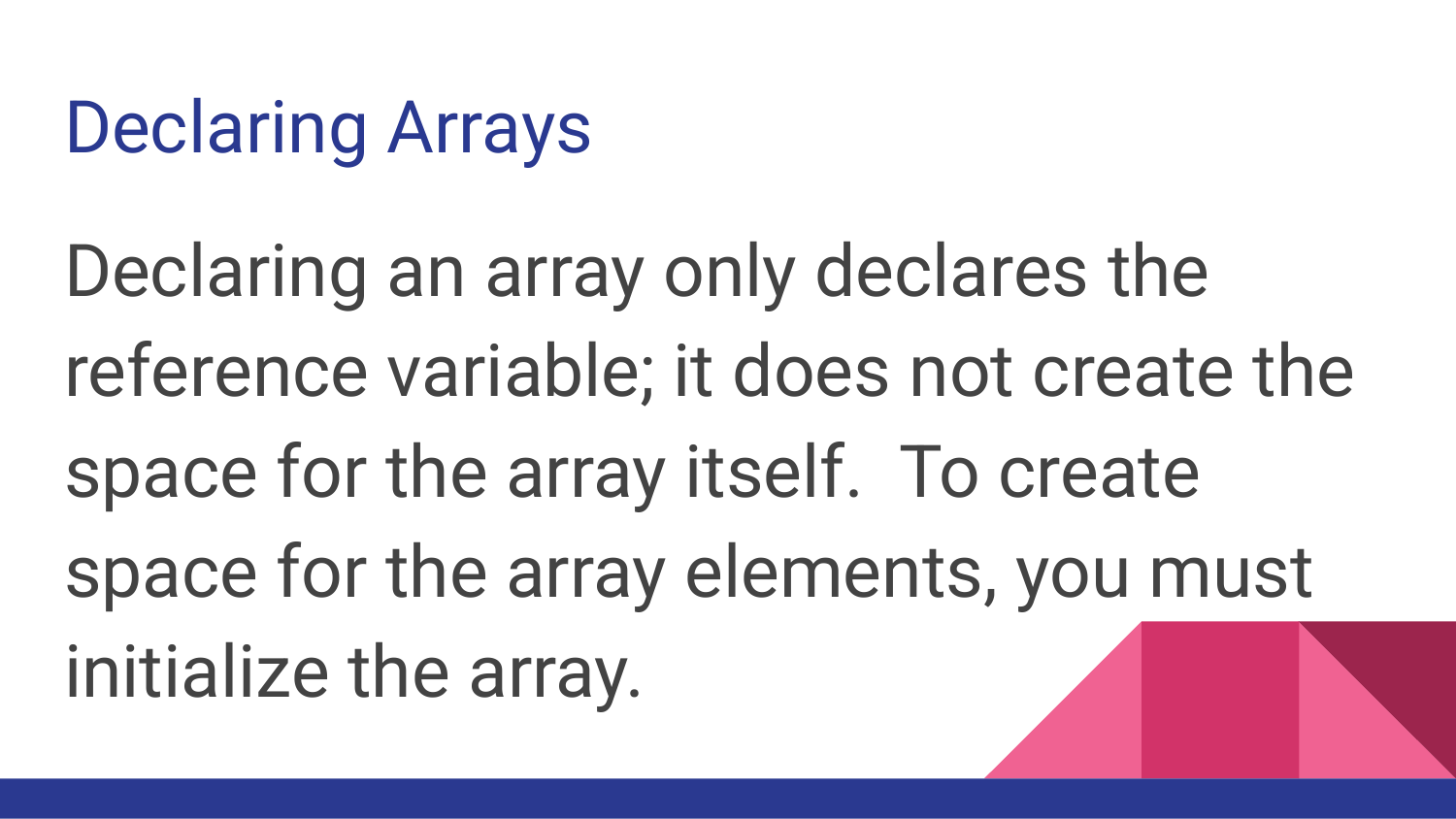

# Declaring Arrays
Declaring an array only declares the reference variable; it does not create the space for the array itself.  To create space for the array elements, you must initialize the array.